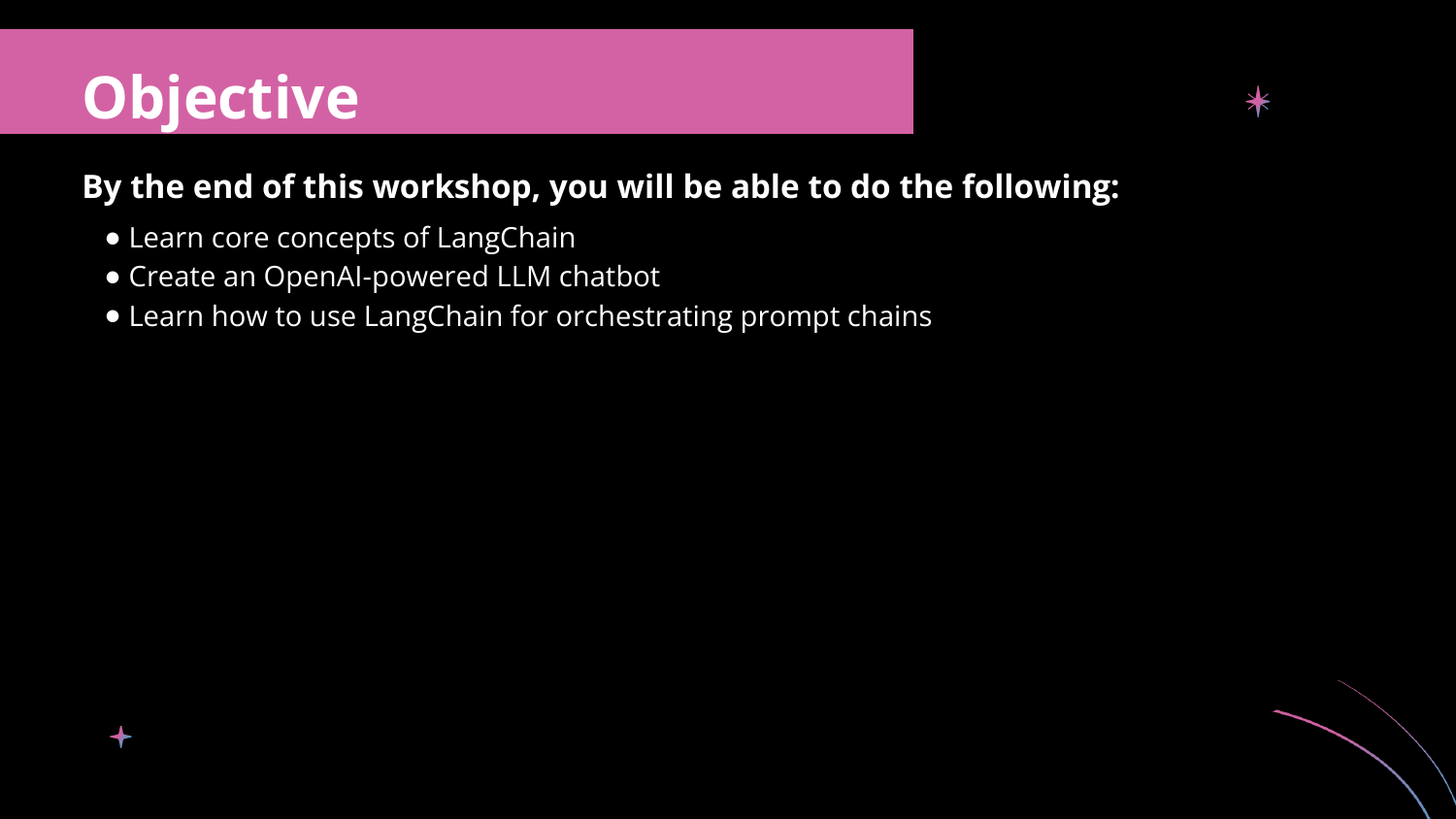

Objective

By the end of this workshop, you will be able to do the following:
Learn core concepts of LangChain
Create an OpenAI-powered LLM chatbot
Learn how to use LangChain for orchestrating prompt chains